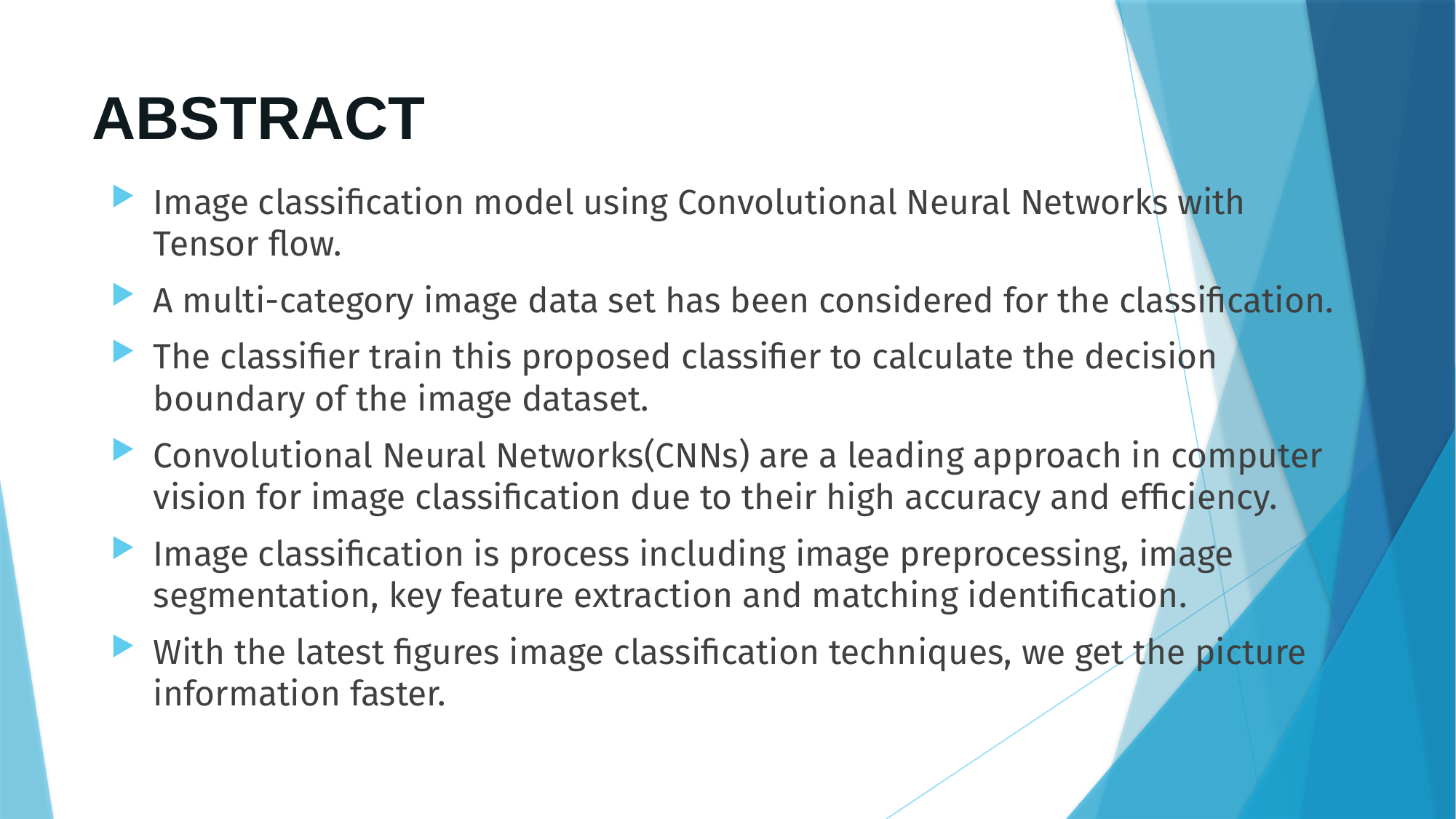

# ABSTRACT
Image classification model using Convolutional Neural Networks with Tensor flow.
A multi-category image data set has been considered for the classification.
The classifier train this proposed classifier to calculate the decision boundary of the image dataset.
Convolutional Neural Networks(CNNs) are a leading approach in computer vision for image classification due to their high accuracy and efficiency.
Image classification is process including image preprocessing, image segmentation, key feature extraction and matching identification.
With the latest figures image classification techniques, we get the picture information faster.